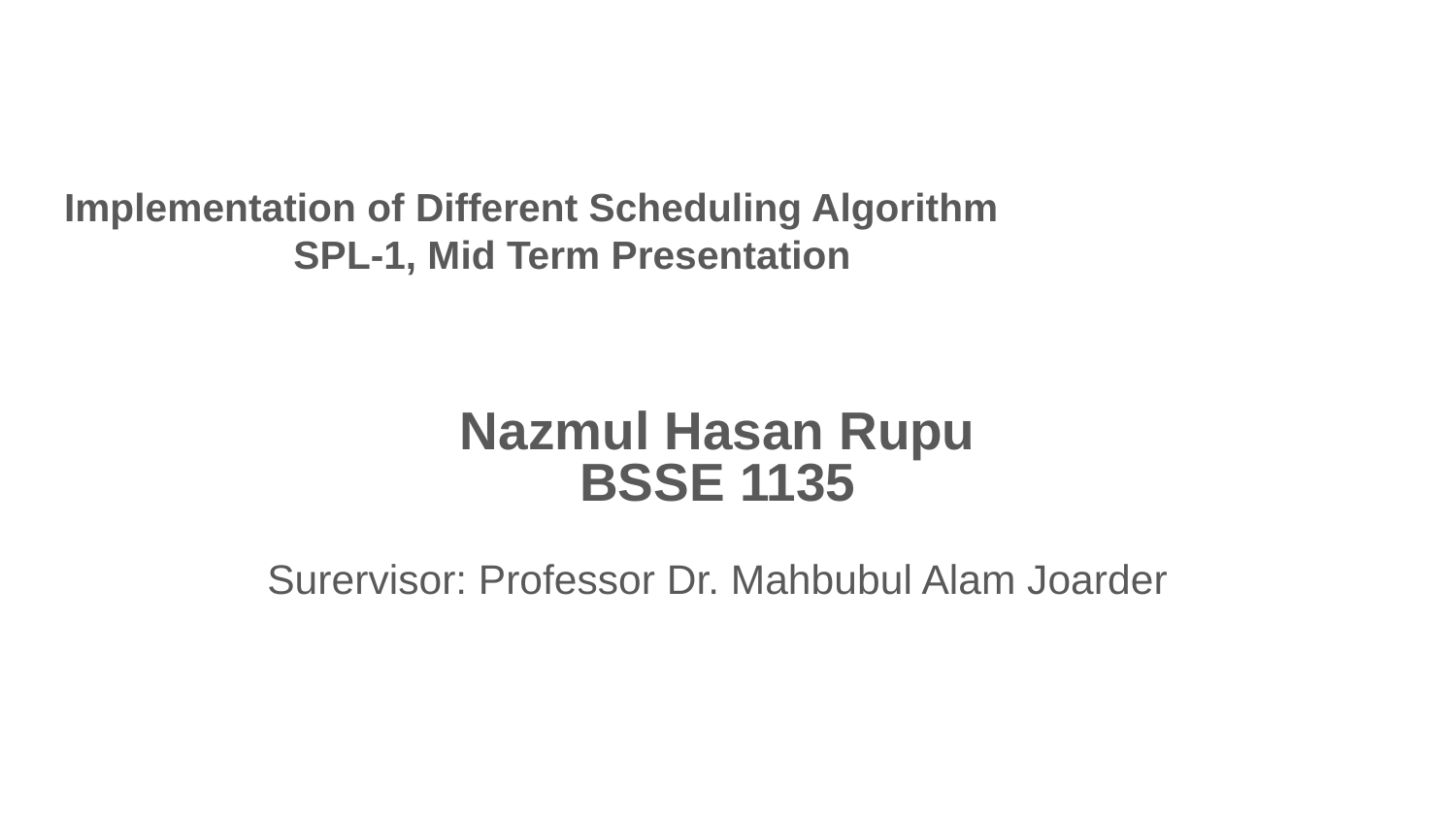

# Implementation of Different Scheduling Algorithm
                     SPL-1, Mid Term Presentation
Nazmul Hasan Rupu
BSSE 1135

Surervisor: Professor Dr. Mahbubul Alam Joarder